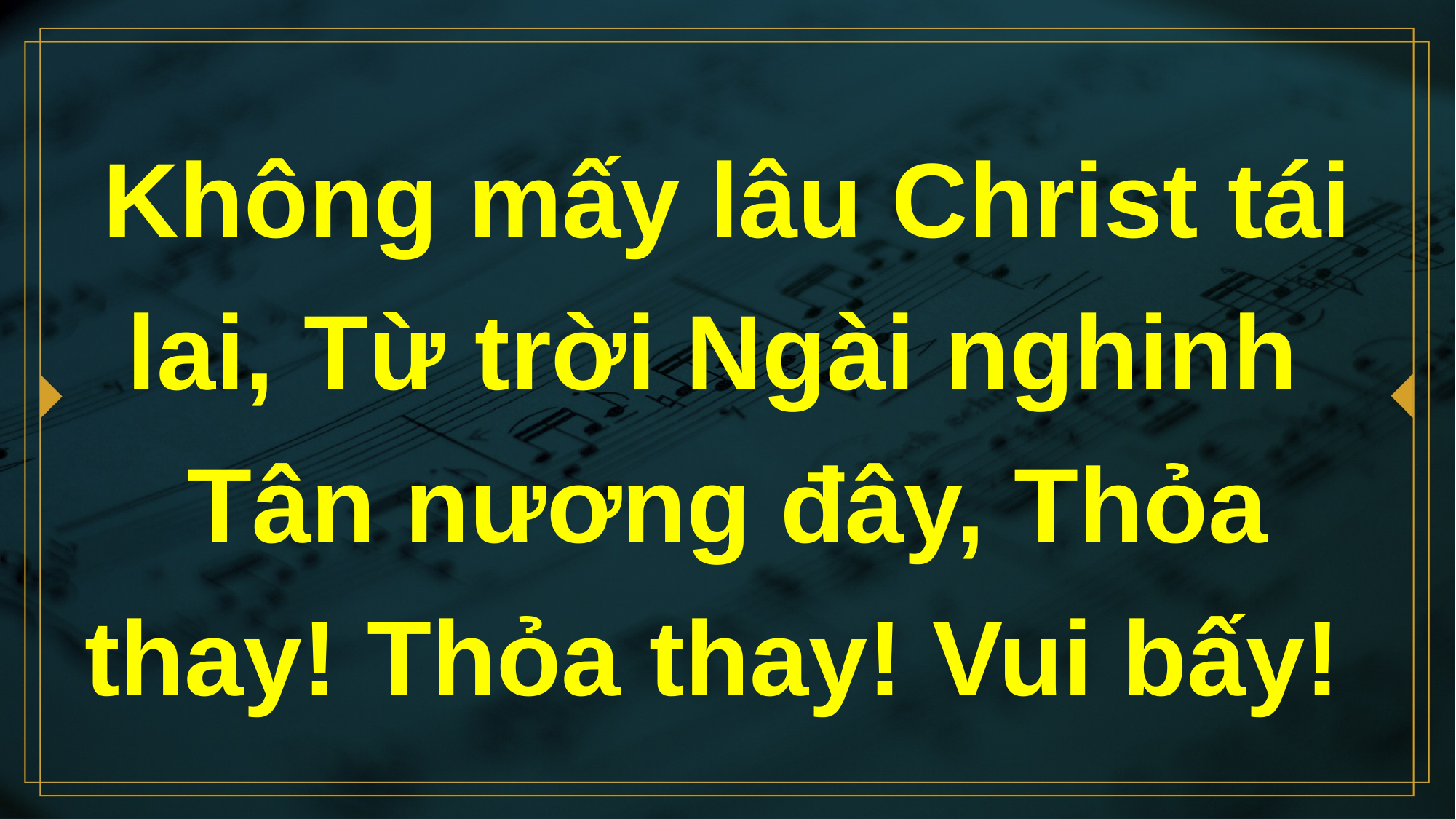

# Không mấy lâu Christ tái lai, Từ trời Ngài nghinh Tân nương đây, Thỏa thay! Thỏa thay! Vui bấy!